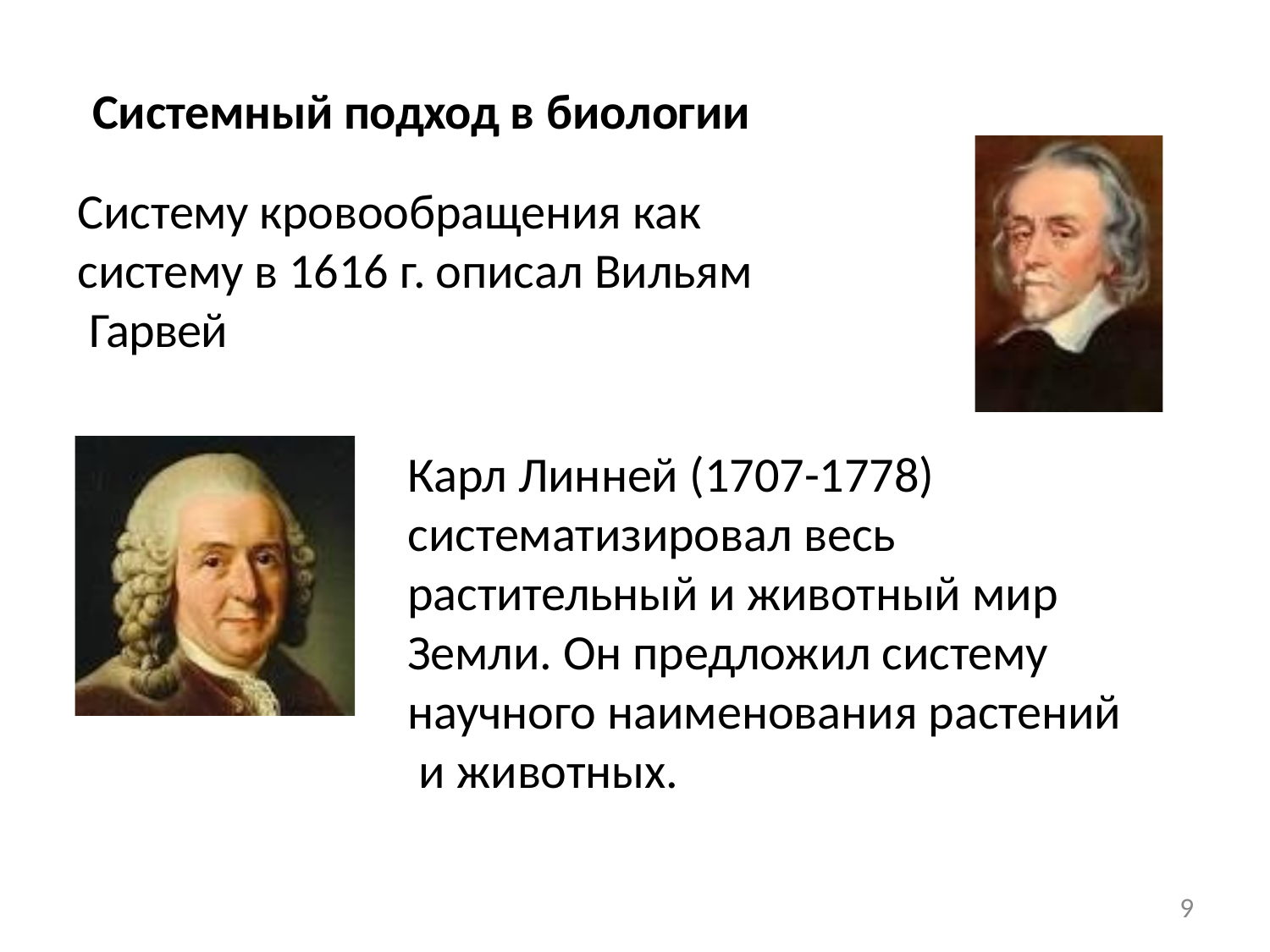

Системный подход в биологии
Систему кровообращения как  систему в 1616 г. описал Вильям  Гарвей

Карл Линней (1707-1778)  систематизировал весь  растительный и животный мир  Земли. Он предложил систему  научного наименования растений  и животных.

9